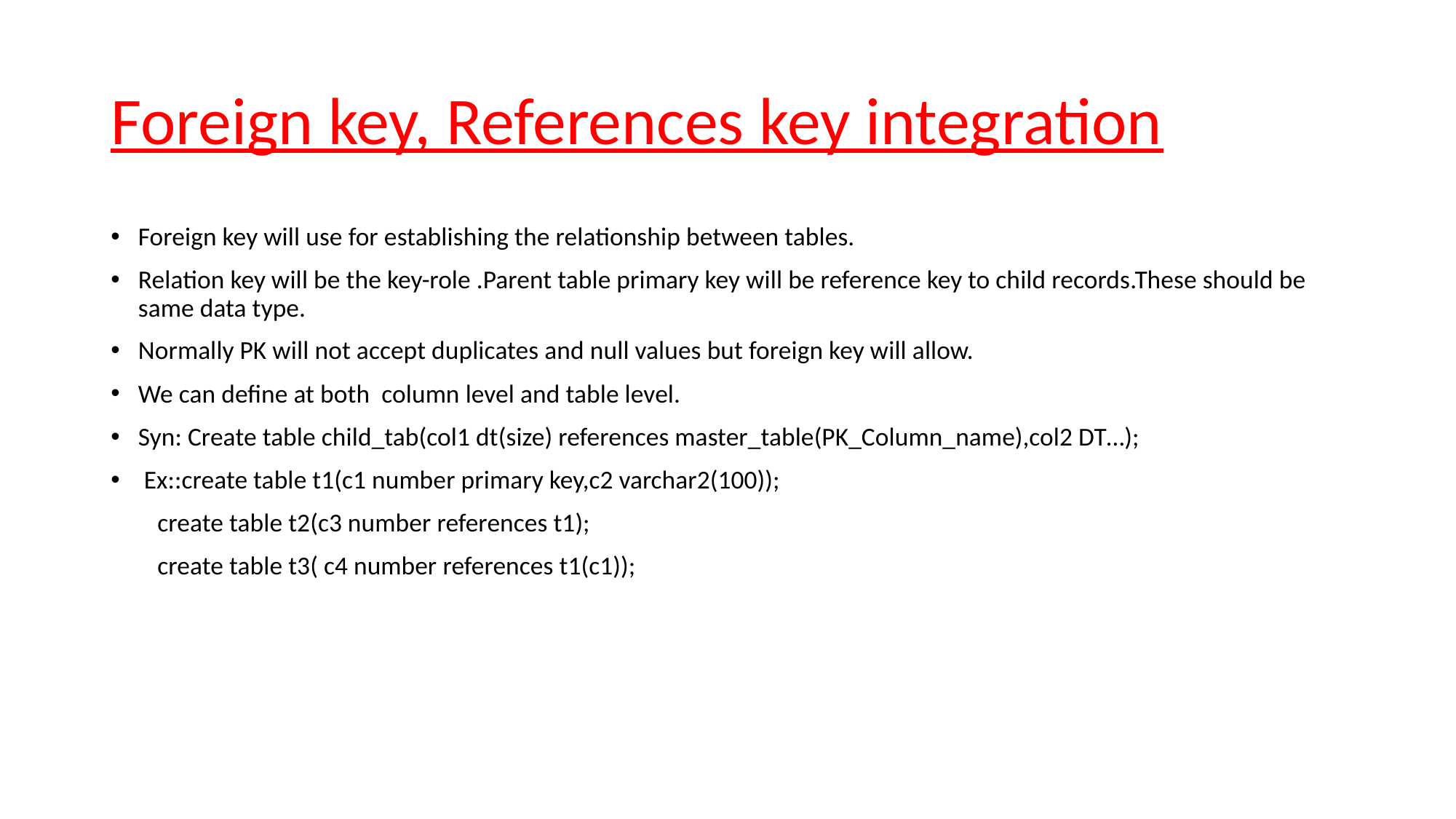

# Foreign key, References key integration
Foreign key will use for establishing the relationship between tables.
Relation key will be the key-role .Parent table primary key will be reference key to child records.These should be same data type.
Normally PK will not accept duplicates and null values but foreign key will allow.
We can define at both  column level and table level.
Syn: Create table child_tab(col1 dt(size) references master_table(PK_Column_name),col2 DT…);
 Ex::create table t1(c1 number primary key,c2 varchar2(100));
        create table t2(c3 number references t1);
        create table t3( c4 number references t1(c1));